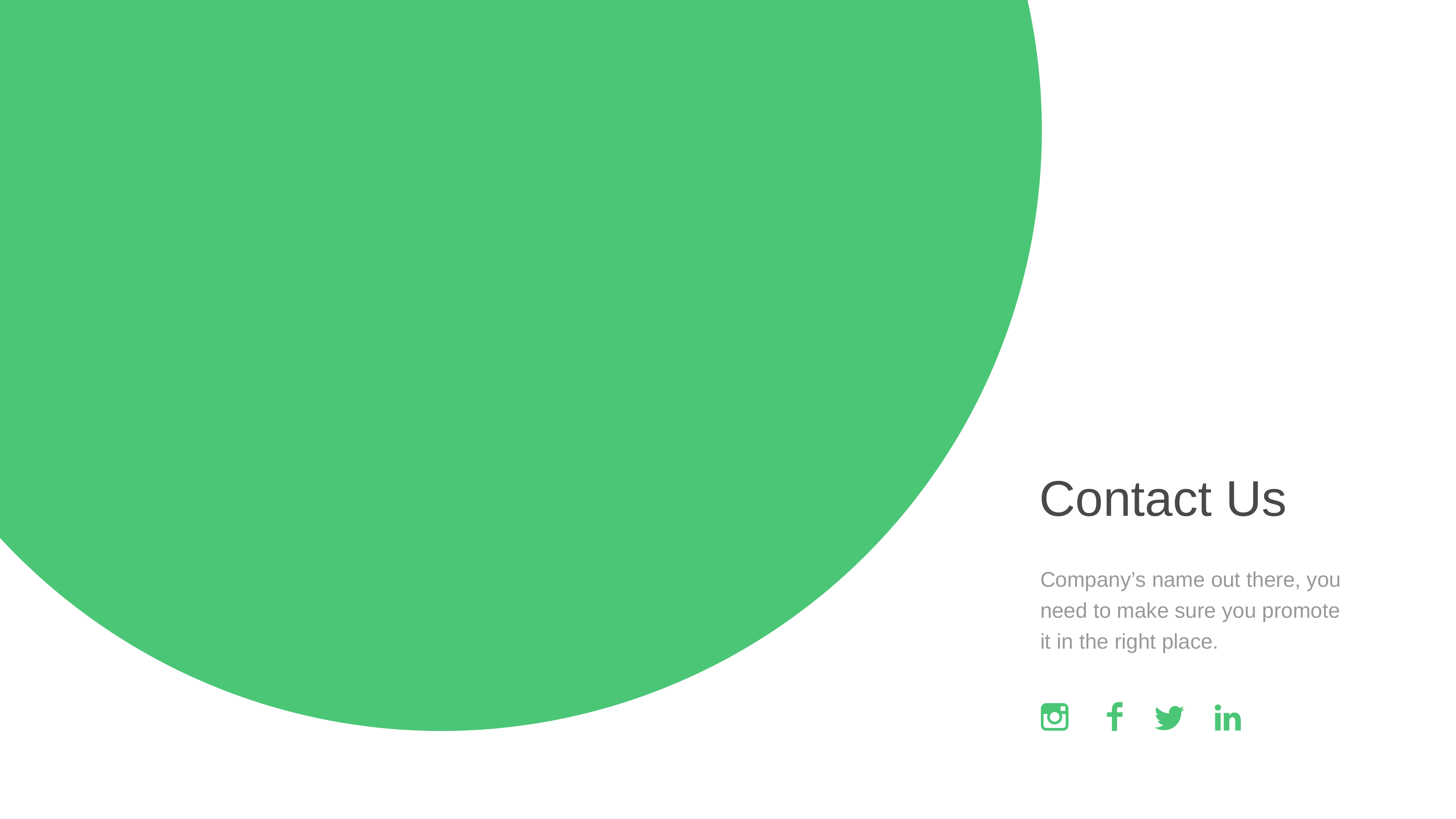

Contact Us
Company’s name out there, you need to make sure you promote it in the right place.